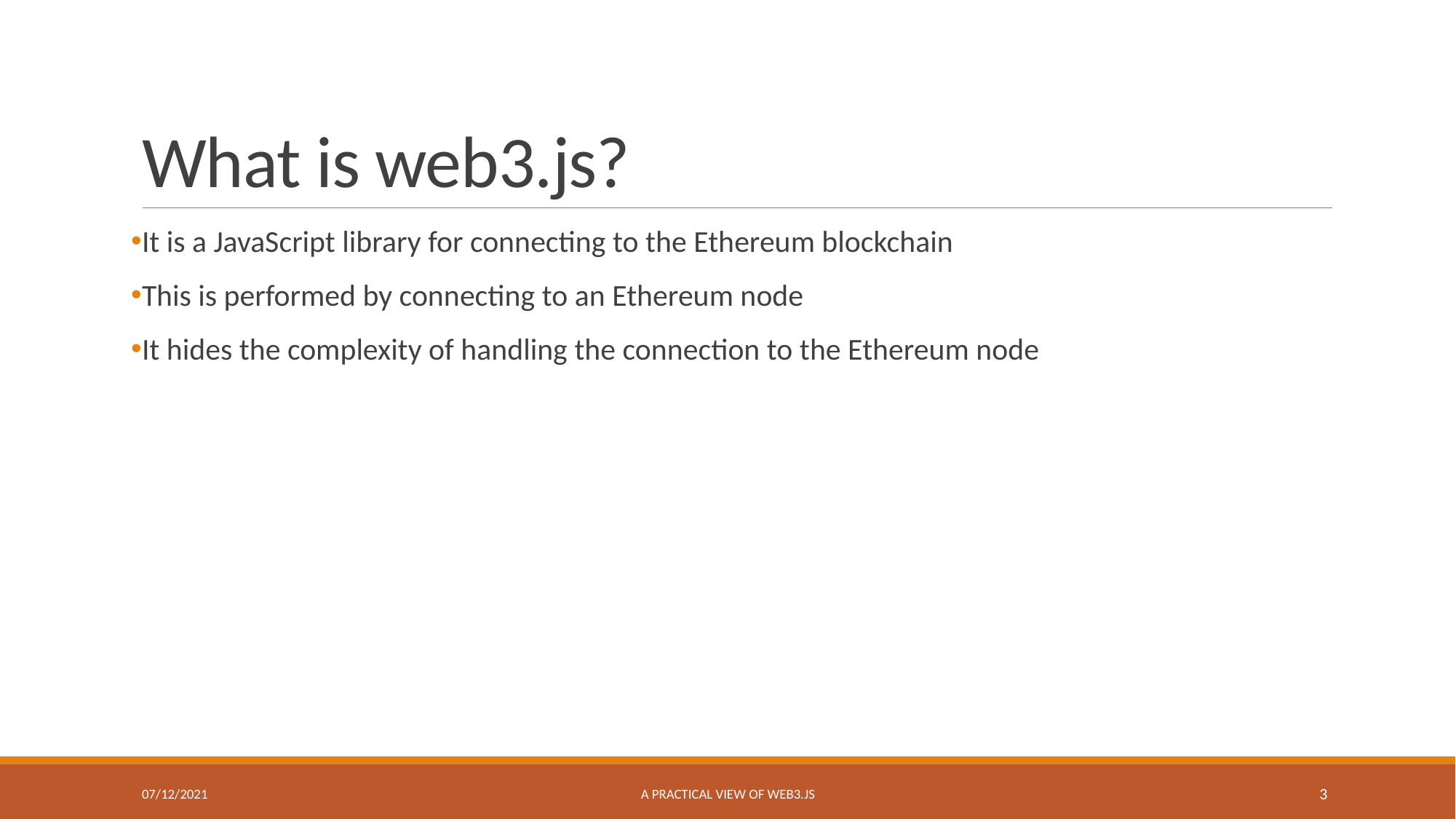

# What is web3.js?
It is a JavaScript library for connecting to the Ethereum blockchain
This is performed by connecting to an Ethereum node
It hides the complexity of handling the connection to the Ethereum node

07/12/2021
A practical view of web3.js
3